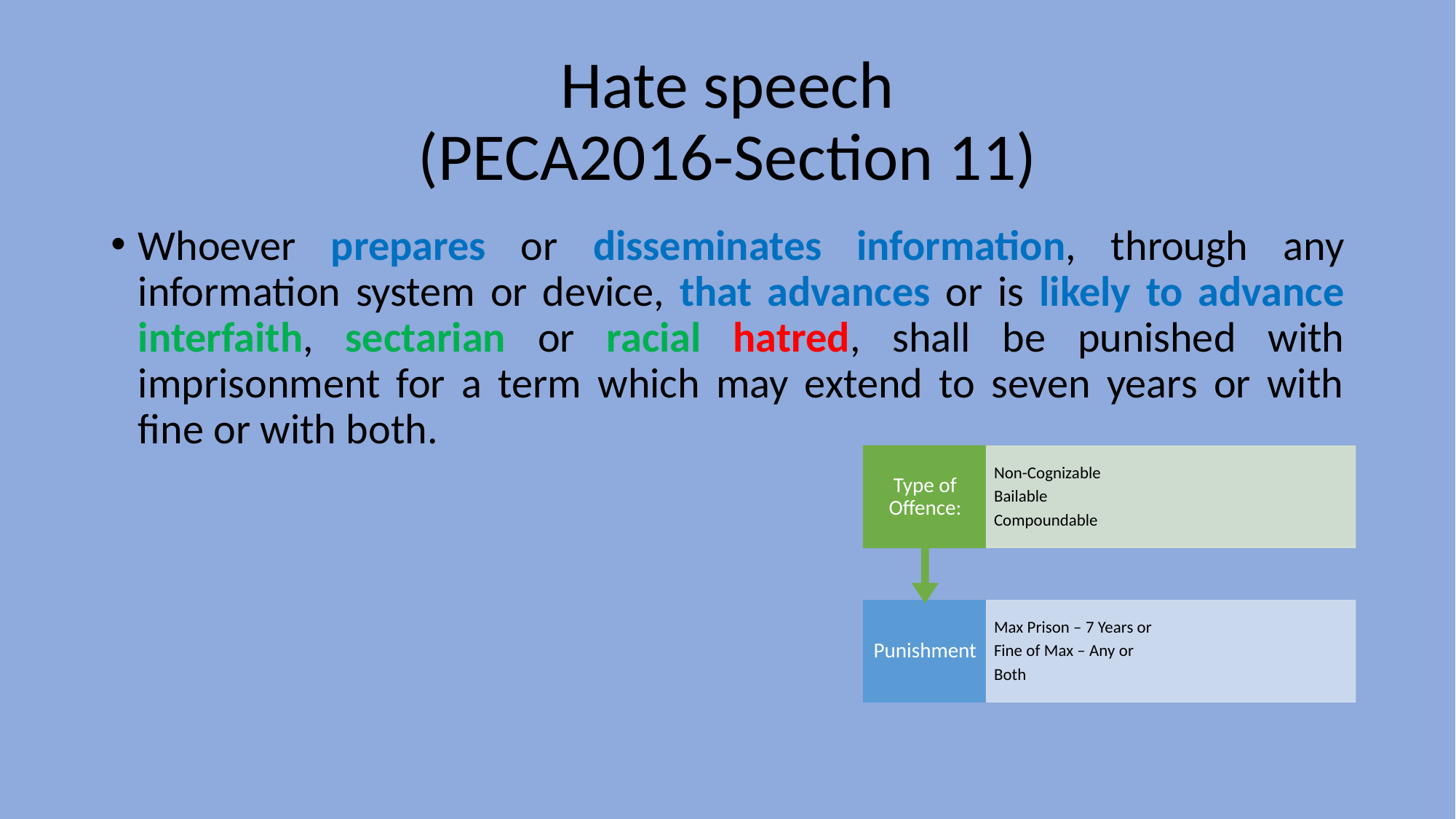

# Hate speech (PECA2016-Section 11)
Whoever prepares or disseminates information, through any information system or device, that advances or is likely to advance interfaith, sectarian or racial hatred, shall be punished with imprisonment for a term which may extend to seven years or with fine or with both.

Punishment
Max Prison – 7 Years or
Fine of Max – Any or
Both
Type of Offence:
Non-Cognizable
Bailable
Compoundable